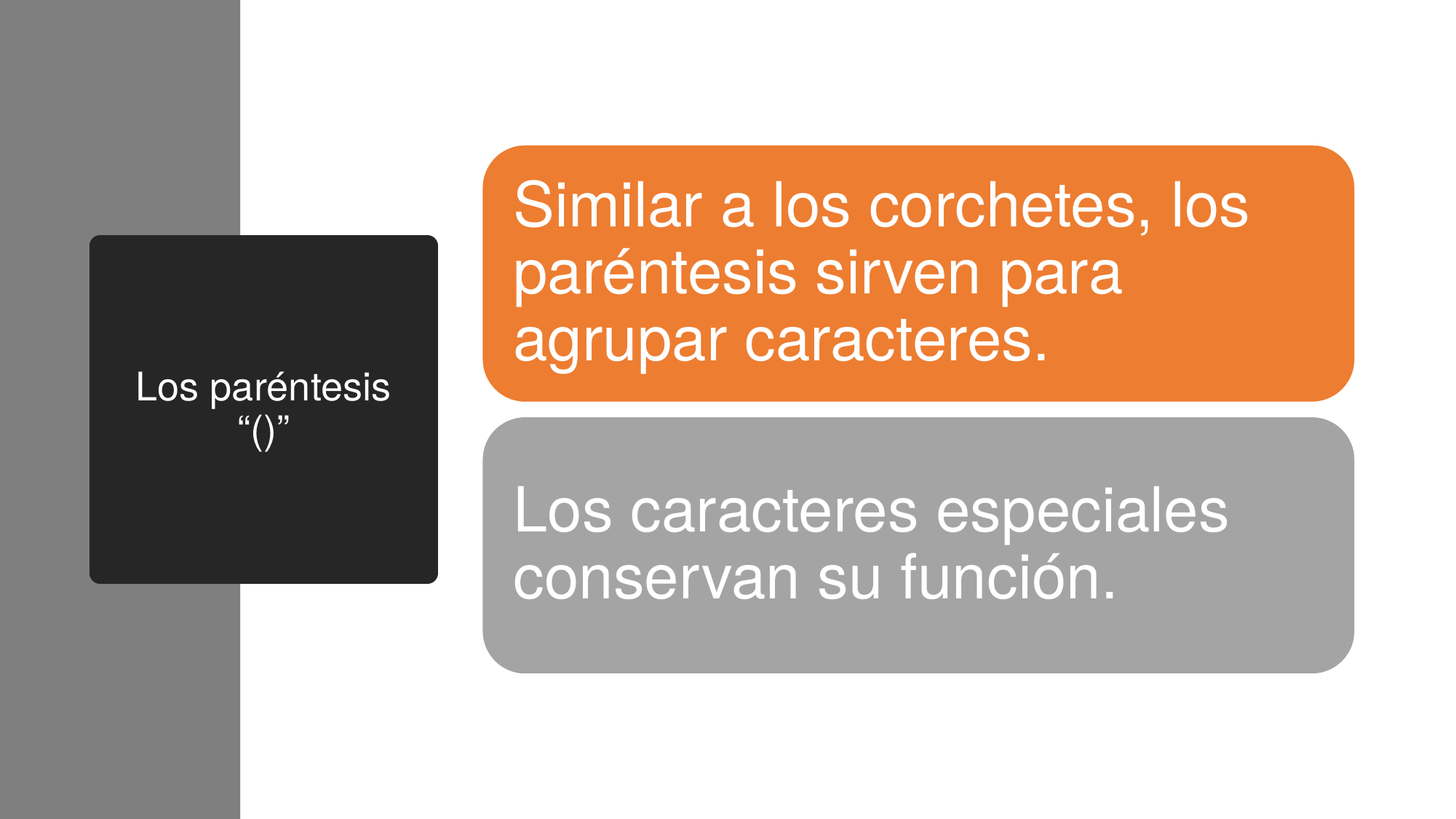

Similar a los corchetes, los paréntesis sirven para agrupar caracteres.

Los caracteres especiales conservan su función.
# Los paréntesis “()”